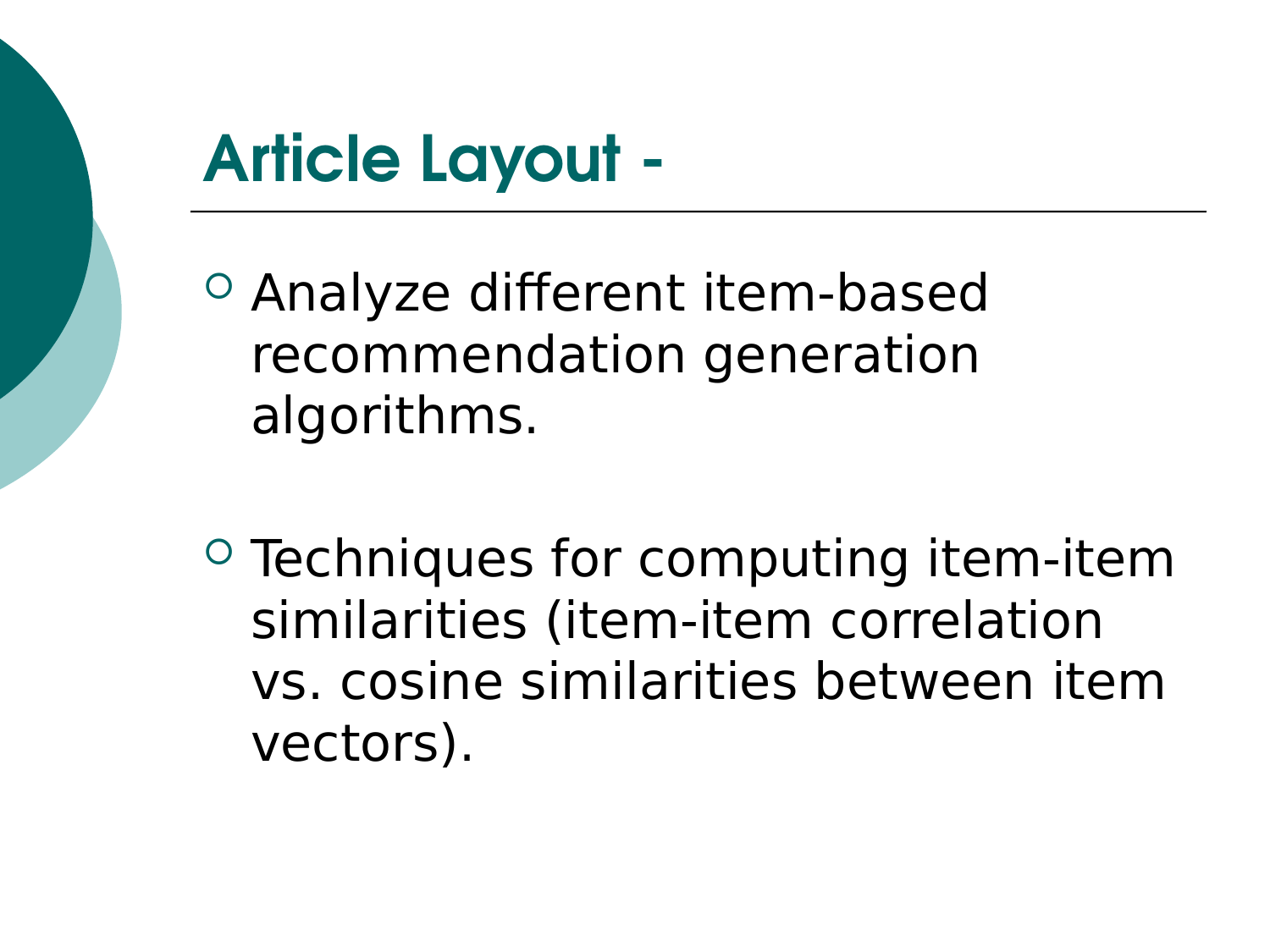

# Article Layout -
Analyze different item-based recommendation generation algorithms.

Techniques for computing item-item similarities (item-item correlation vs. cosine similarities between item vectors).